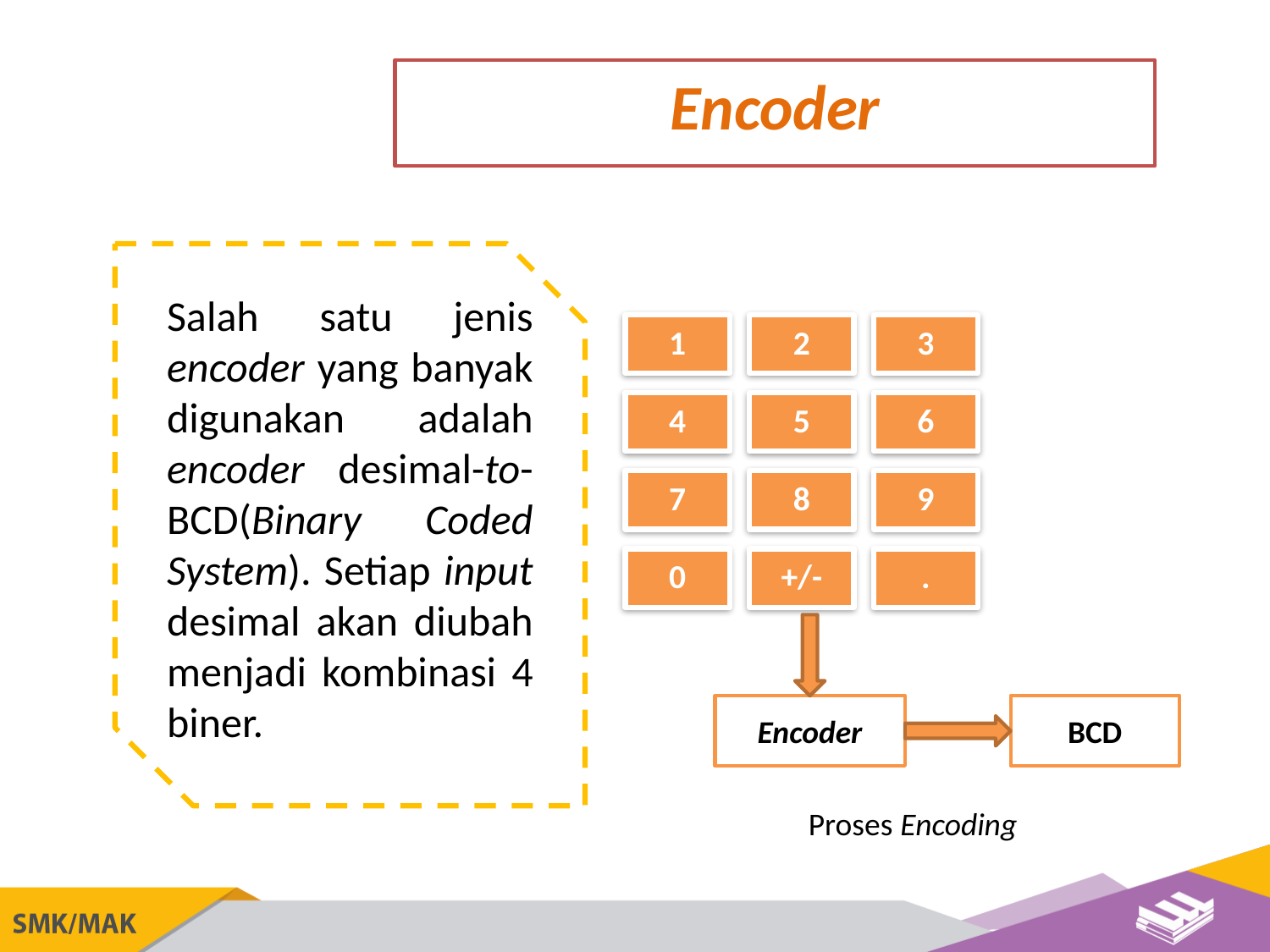

Encoder
Salah satu jenis encoder yang banyak digunakan adalah encoder desimal-to-BCD(Binary Coded System). Setiap input desimal akan diubah menjadi kombinasi 4 biner.
1
2
3
4
5
6
7
8
9
0
+/-
.

Encoder
BCD

Proses Encoding